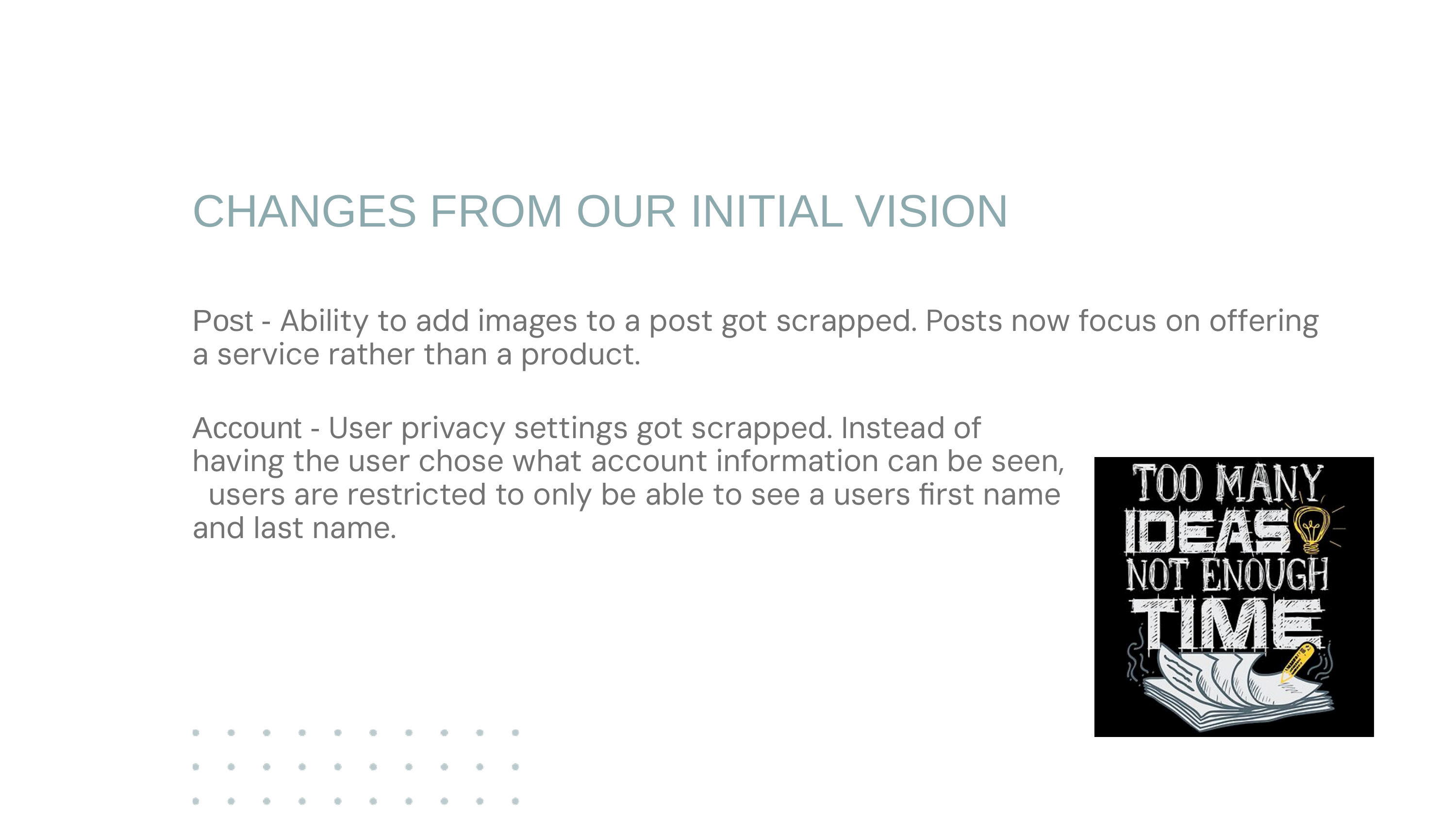

CHANGES FROM OUR INITIAL VISION
Post - Ability to add images to a post got scrapped. Posts now focus on offering a service rather than a product.

Account - User privacy settings got scrapped. Instead of having the user chose what account information can be seen,   users are restricted to only be able to see a users first name and last name.